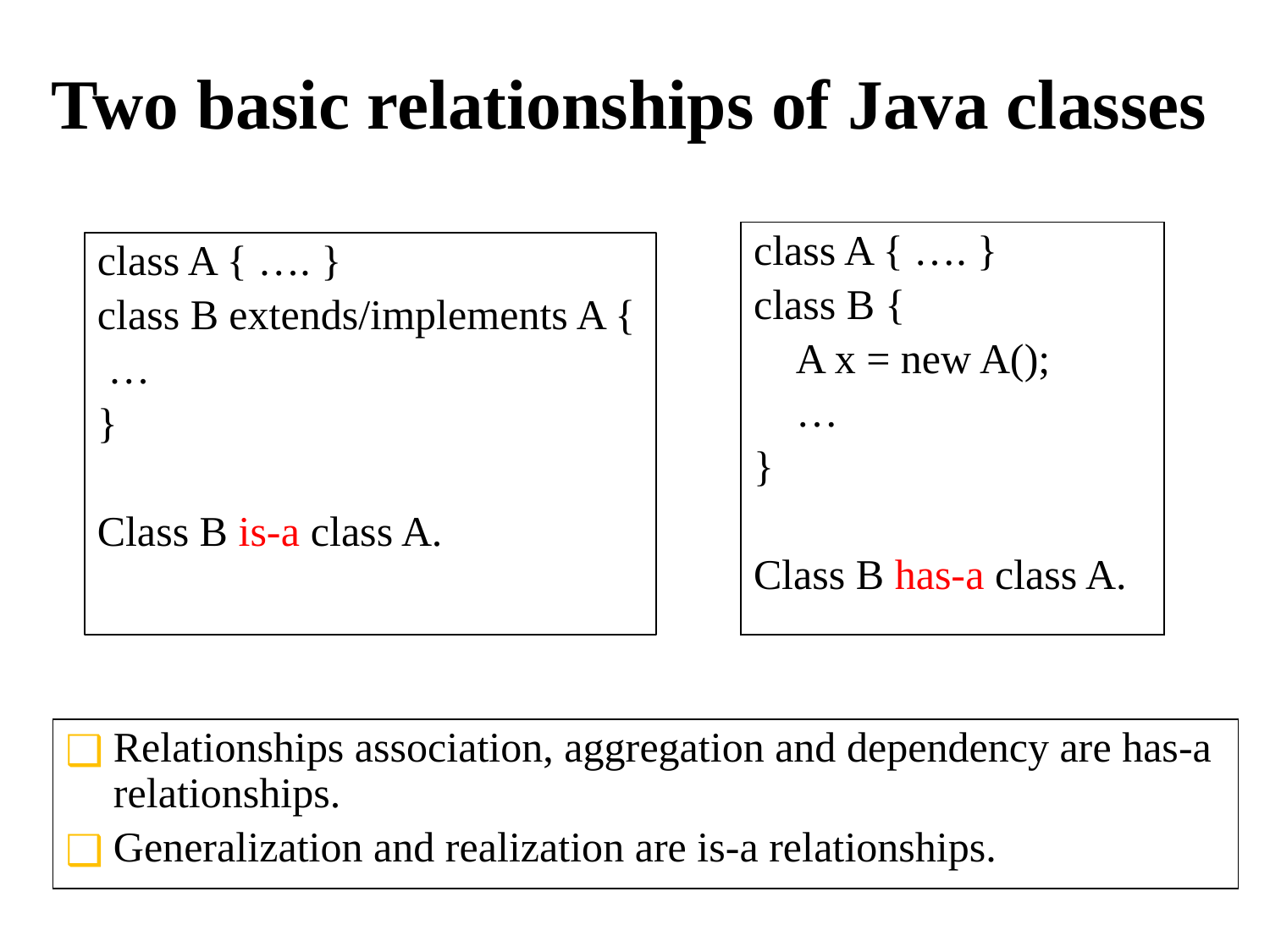

# Two basic relationships of Java classes
class A { …. }
class B {
    A x = new A();
    …
}

Class B has-a class A.
class A { …. }
class B extends/implements A {
 …
}

Class B is-a class A.
Relationships association, aggregation and dependency are has-a relationships.
Generalization and realization are is-a relationships.